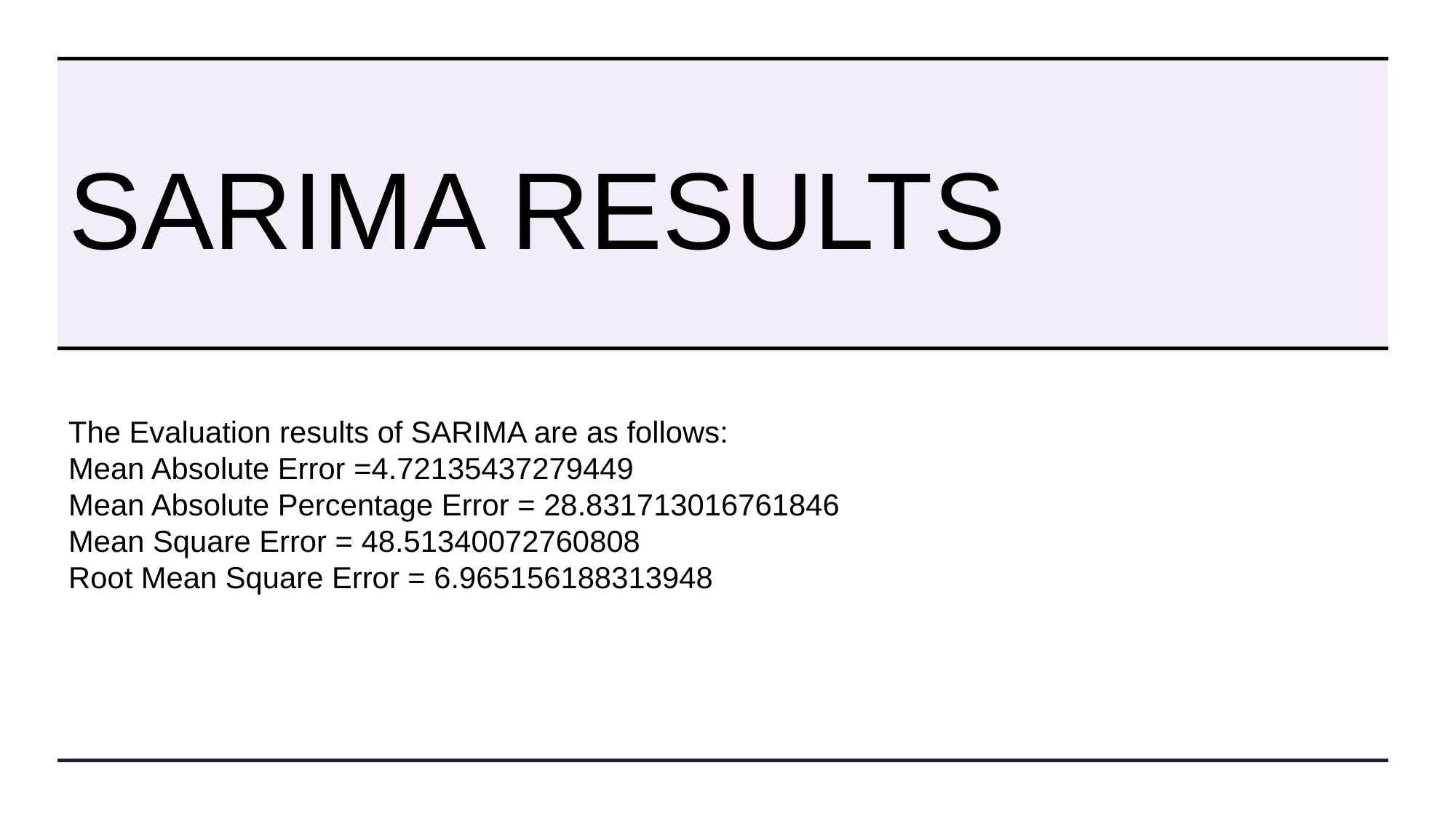

# SARIMA RESULTS
The Evaluation results of SARIMA are as follows:
Mean Absolute Error =4.72135437279449
Mean Absolute Percentage Error = 28.831713016761846
Mean Square Error = 48.51340072760808
Root Mean Square Error = 6.965156188313948